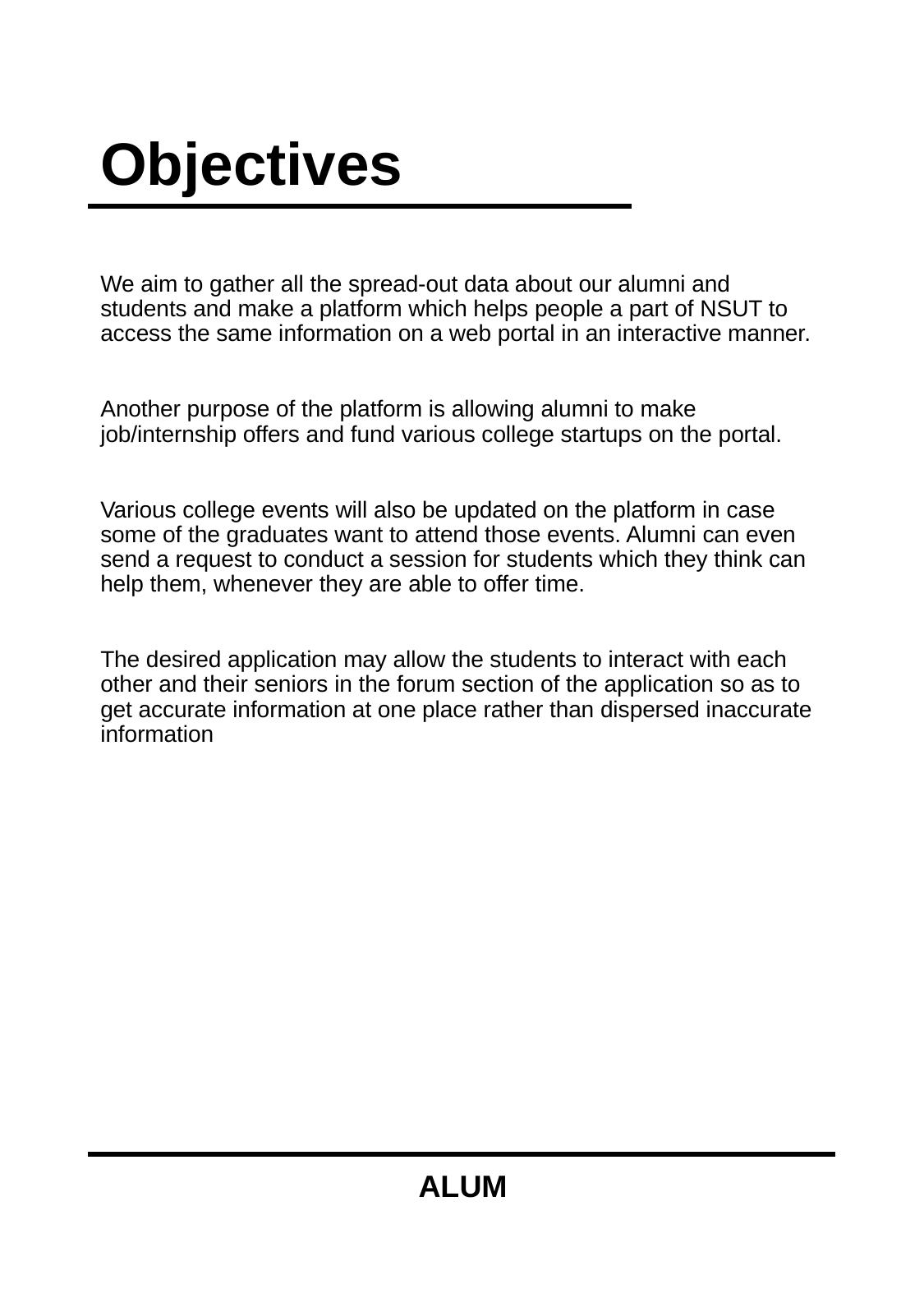

# Objectives
We aim to gather all the spread-out data about our alumni and students and make a platform which helps people a part of NSUT to access the same information on a web portal in an interactive manner.

Another purpose of the platform is allowing alumni to make job/internship offers and fund various college startups on the portal.

Various college events will also be updated on the platform in case some of the graduates want to attend those events. Alumni can even send a request to conduct a session for students which they think can help them, whenever they are able to offer time.

The desired application may allow the students to interact with each other and their seniors in the forum section of the application so as to get accurate information at one place rather than dispersed inaccurate information
ALUM